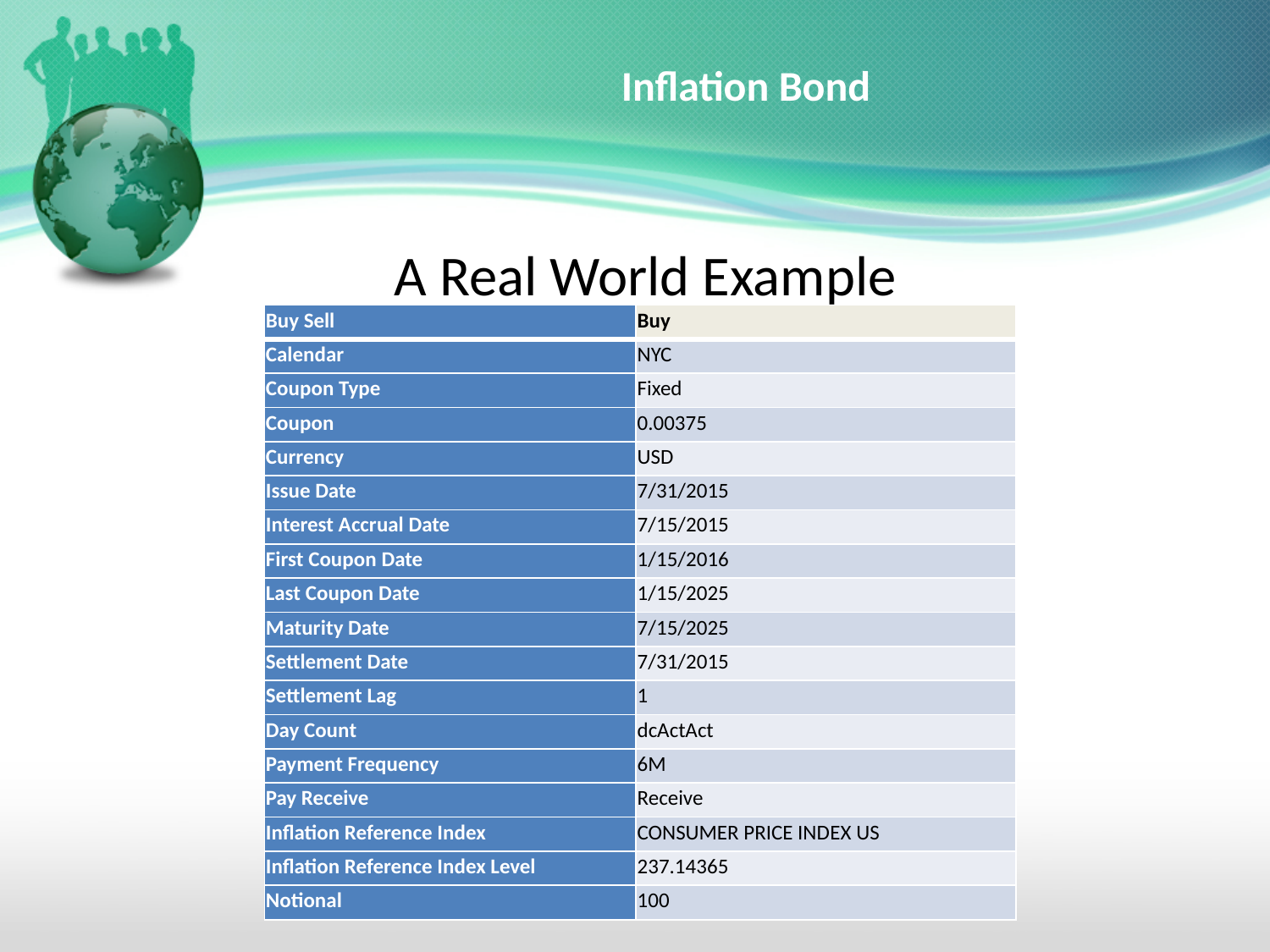

# Inflation Bond
A Real World Example
| Buy Sell | Buy |
| --- | --- |
| Calendar | NYC |
| Coupon Type | Fixed |
| Coupon | 0.00375 |
| Currency | USD |
| Issue Date | 7/31/2015 |
| Interest Accrual Date | 7/15/2015 |
| First Coupon Date | 1/15/2016 |
| Last Coupon Date | 1/15/2025 |
| Maturity Date | 7/15/2025 |
| Settlement Date | 7/31/2015 |
| Settlement Lag | 1 |
| Day Count | dcActAct |
| Payment Frequency | 6M |
| Pay Receive | Receive |
| Inflation Reference Index | CONSUMER PRICE INDEX US |
| Inflation Reference Index Level | 237.14365 |
| Notional | 100 |